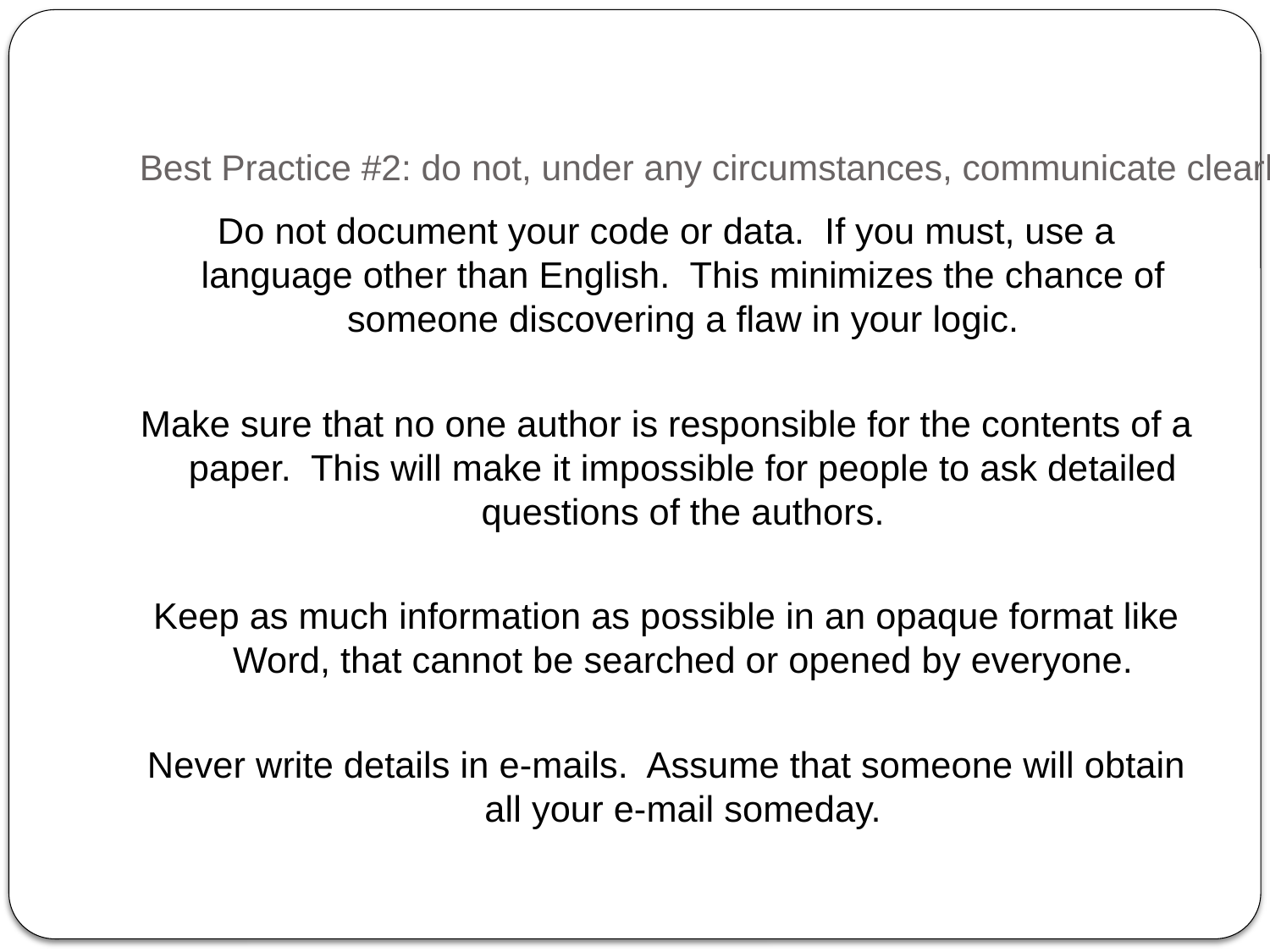

# Best Practice #2: do not, under any circumstances, communicate clearly.
Do not document your code or data.  If you must, use a language other than English.  This minimizes the chance of someone discovering a flaw in your logic.

Make sure that no one author is responsible for the contents of a paper.  This will make it impossible for people to ask detailed questions of the authors.

Keep as much information as possible in an opaque format like Word, that cannot be searched or opened by everyone.

Never write details in e-mails.  Assume that someone will obtain all your e-mail someday.